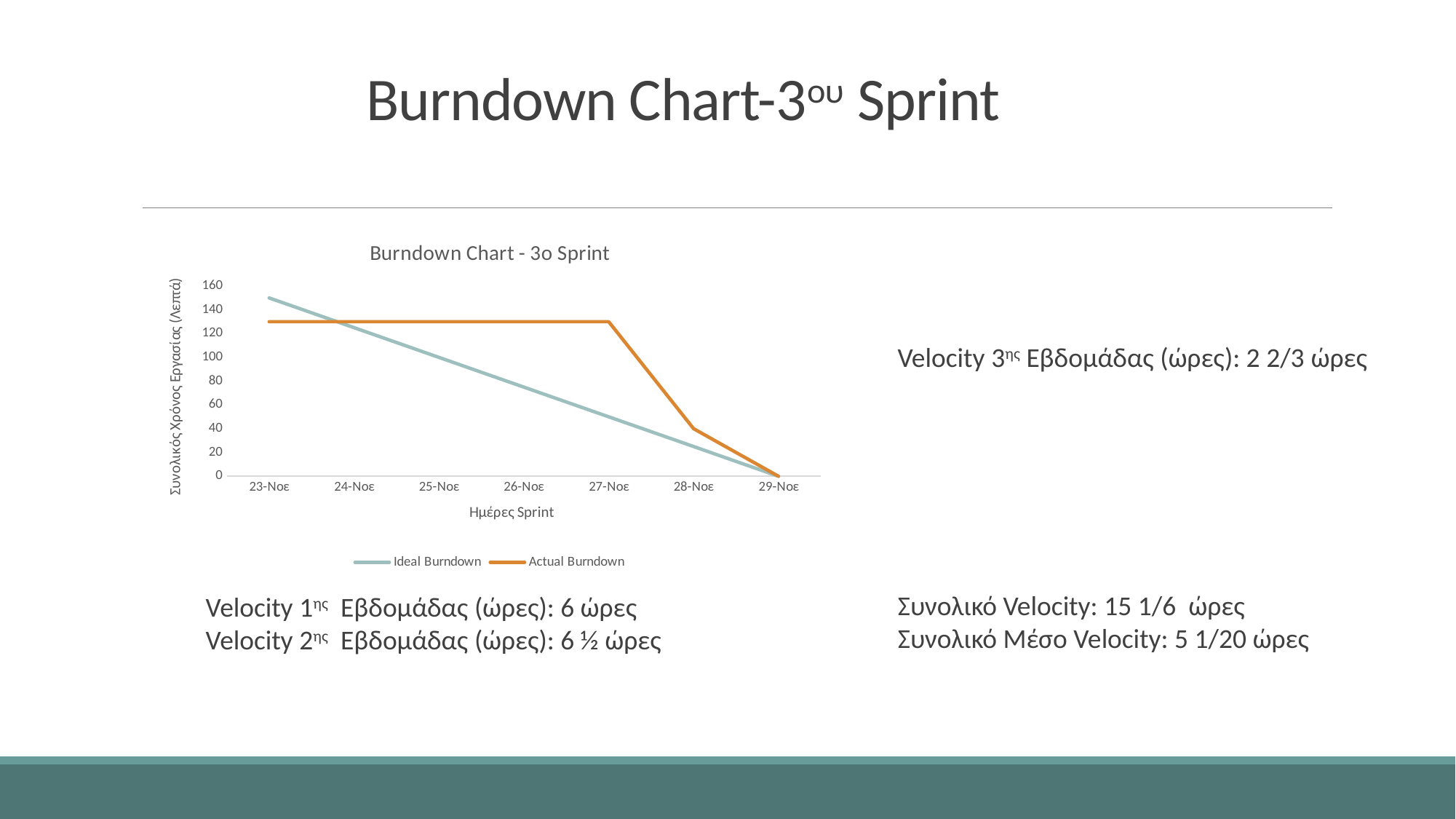

# Burndown Chart-3ου Sprint

### Chart: Burndown Chart - 3ο Sprint

| Category | Ideal Burndown | Actual Burndown |
|---|---|---|
| 23-Νοε | 150.0 | 130.0 |
| 24-Νοε | 125.0 | 130.0 |
| 25-Νοε | 100.0 | 130.0 |
| 26-Νοε | 75.0 | 130.0 |
| 27-Νοε | 50.0 | 130.0 |
| 28-Νοε | 25.0 | 40.0 |
| 29-Νοε | 0.0 | 0.0 |
Velocity 3ης Εβδομάδας (ώρες): 2 2/3 ώρες

Συνολικό Velocity: 15 1/6  ώρες
Συνολικό Μέσο Velocity: 5 1/20 ώρες
Velocity 1ης  Εβδομάδας (ώρες): 6 ώρες
Velocity 2ης  Εβδομάδας (ώρες): 6 ½ ώρες